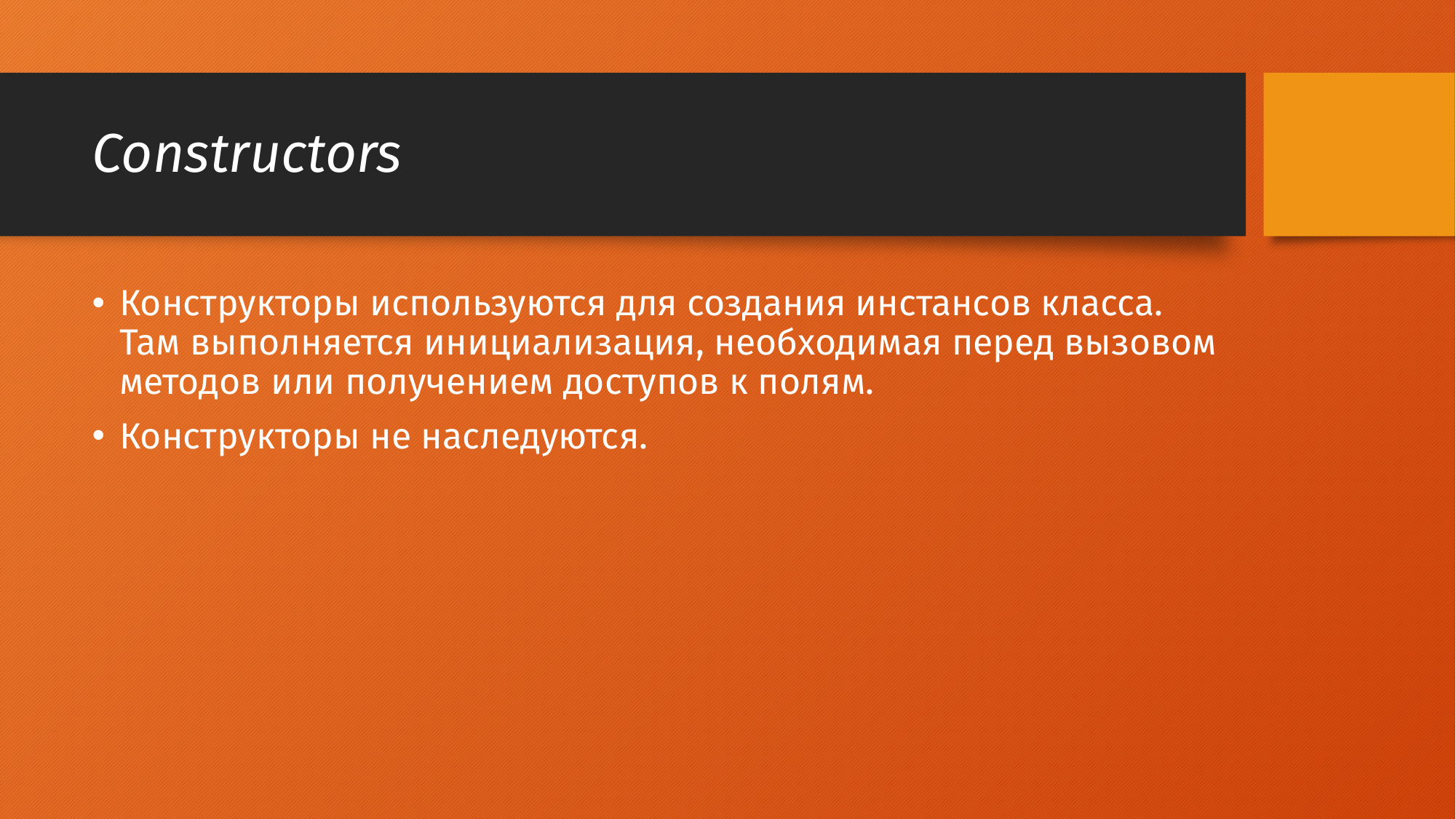

# Constructors
Конструкторы используются для создания инстансов класса. Там выполняется инициализация, необходимая перед вызовом методов или получением доступов к полям.
Конструкторы не наследуются.